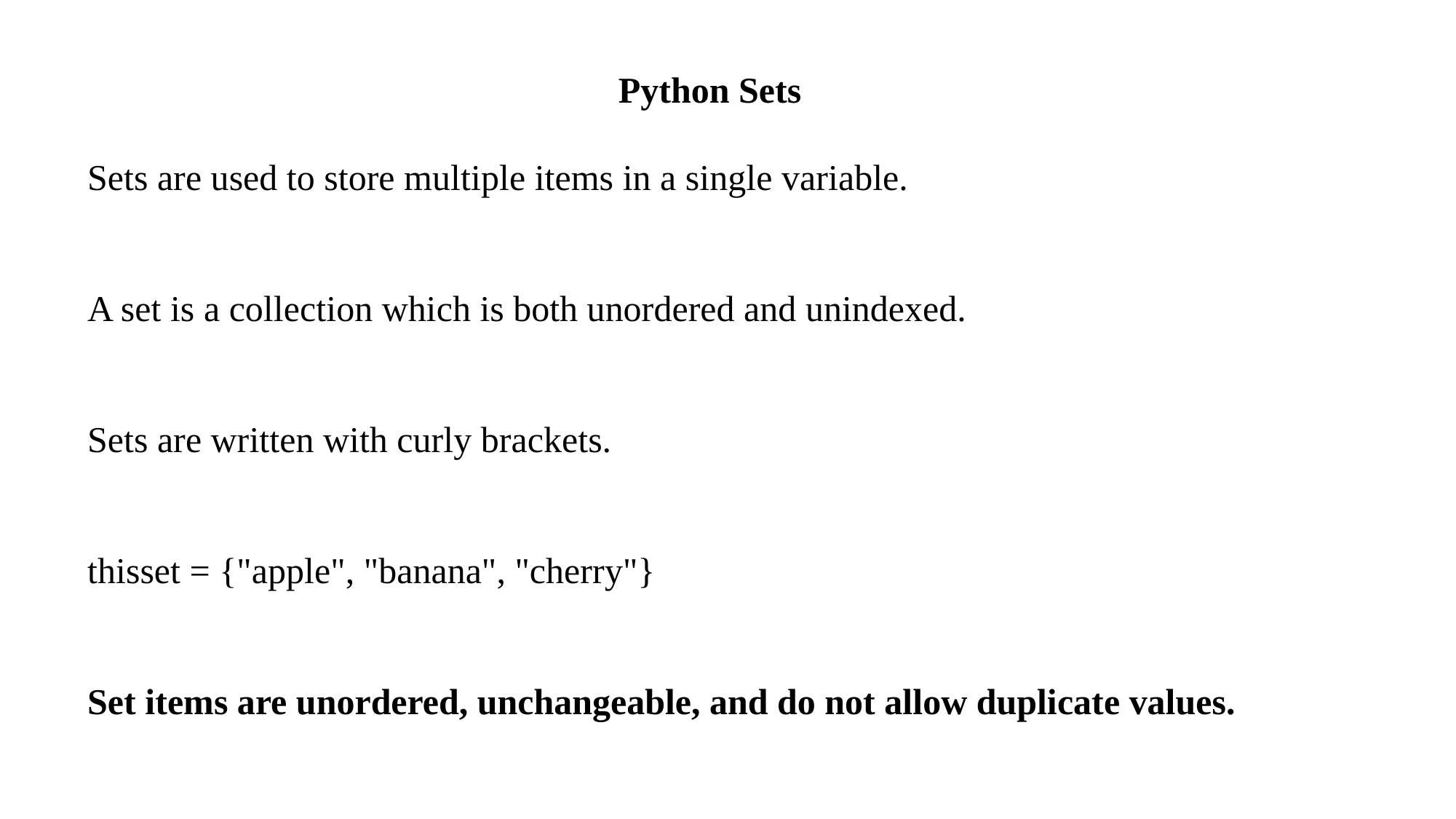

Python Sets

Sets are used to store multiple items in a single variable.

A set is a collection which is both unordered and unindexed.

Sets are written with curly brackets.

thisset = {"apple", "banana", "cherry"}

Set items are unordered, unchangeable, and do not allow duplicate values.